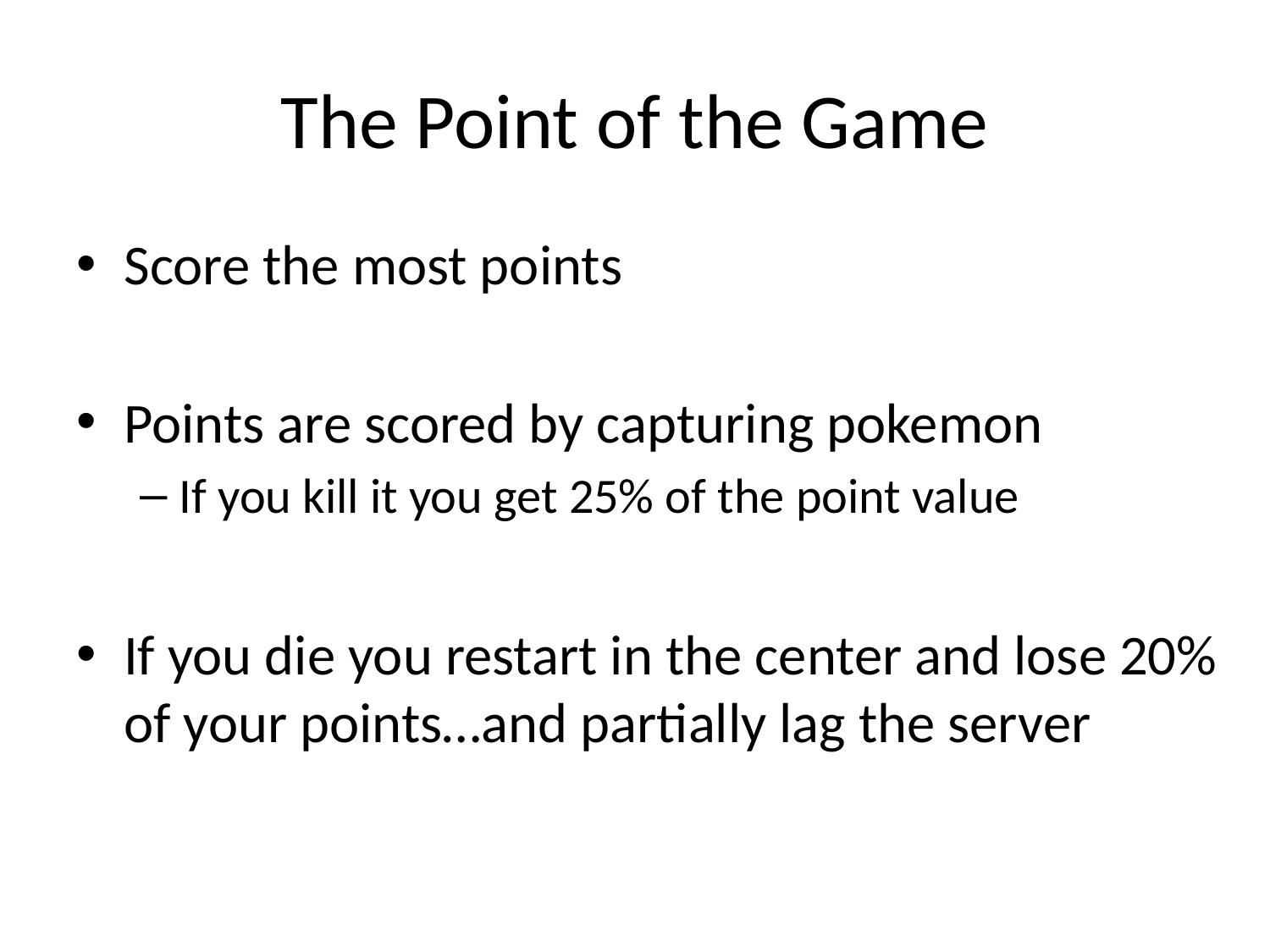

# The Point of the Game
Score the most points

Points are scored by capturing pokemon
If you kill it you get 25% of the point value

If you die you restart in the center and lose 20% of your points…and partially lag the server